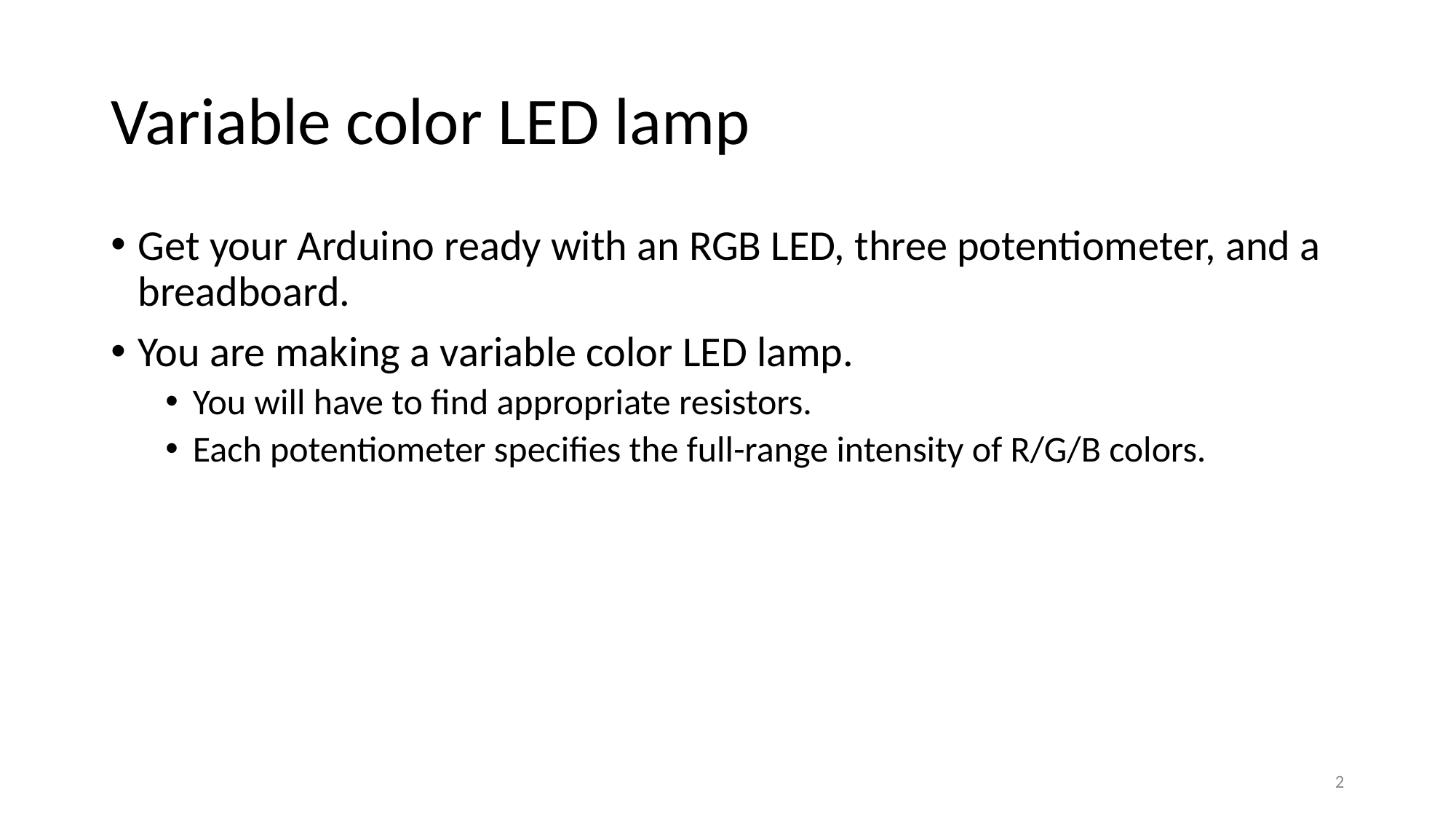

# Variable color LED lamp
Get your Arduino ready with an RGB LED, three potentiometer, and a breadboard.
You are making a variable color LED lamp.
You will have to find appropriate resistors.
Each potentiometer specifies the full-range intensity of R/G/B colors.
2